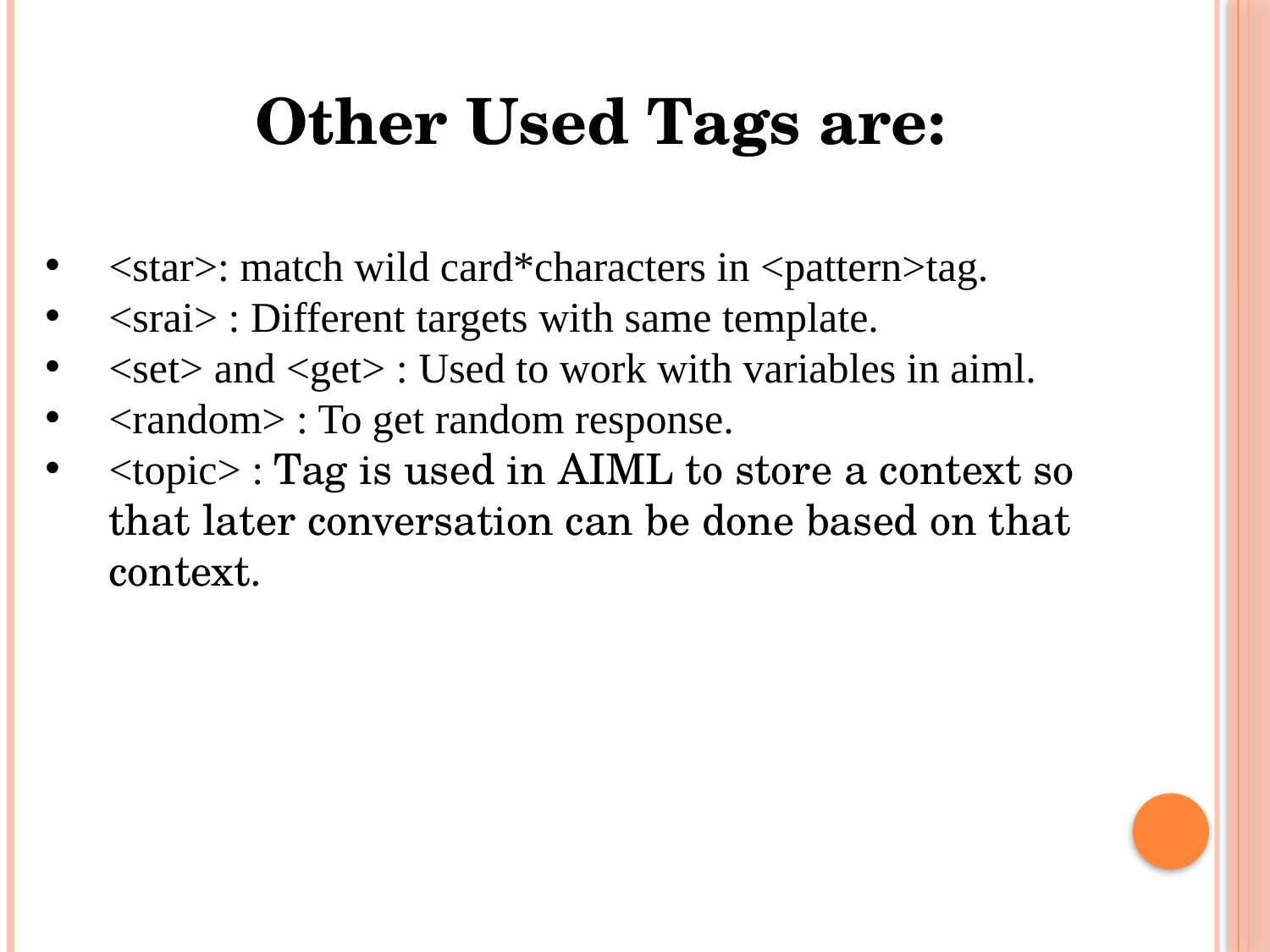

#
Other Used Tags are:

<star>: match wild card*characters in <pattern>tag.
<srai> : Different targets with same template.
<set> and <get> : Used to work with variables in aiml.
<random> : To get random response.
<topic> : Tag is used in AIML to store a context so that later conversation can be done based on that context.